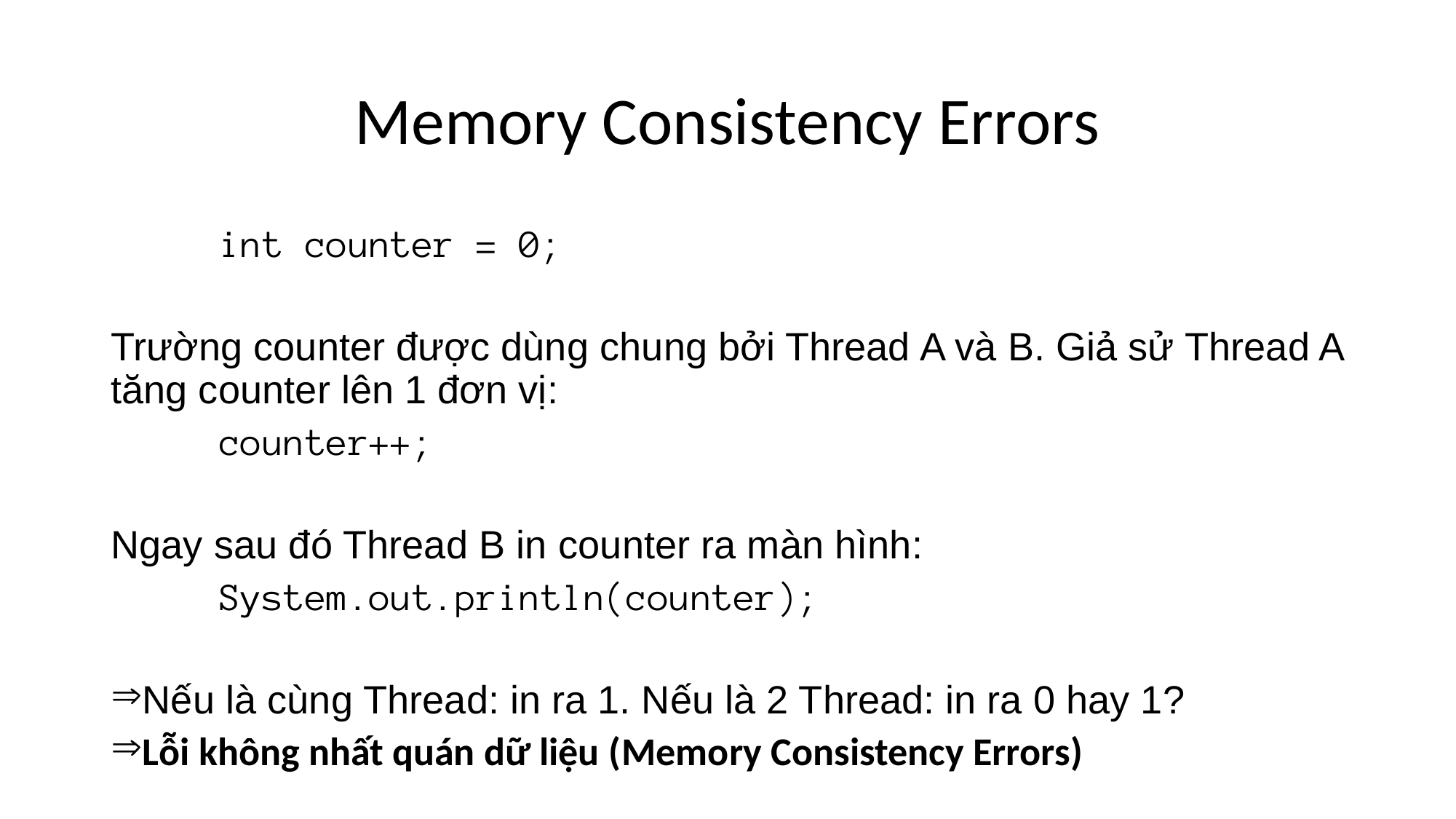

# Memory Consistency Errors
	int counter = 0;

Trường counter được dùng chung bởi Thread A và B. Giả sử Thread A tăng counter lên 1 đơn vị:
	counter++;

Ngay sau đó Thread B in counter ra màn hình:
	System.out.println(counter);

Nếu là cùng Thread: in ra 1. Nếu là 2 Thread: in ra 0 hay 1?
Lỗi không nhất quán dữ liệu (Memory Consistency Errors)